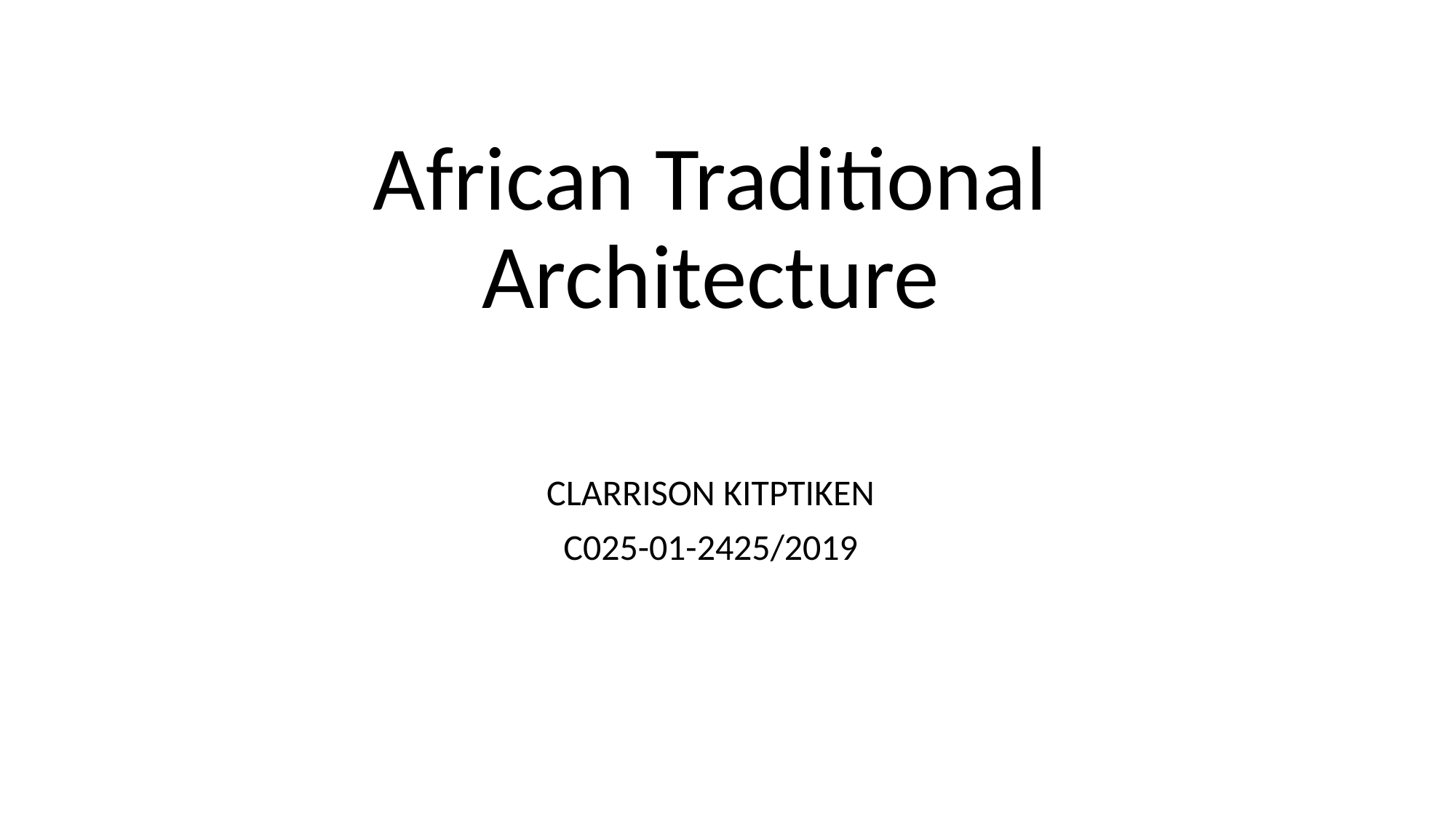

# African Traditional Architecture
CLARRISON KITPTIKEN
C025-01-2425/2019